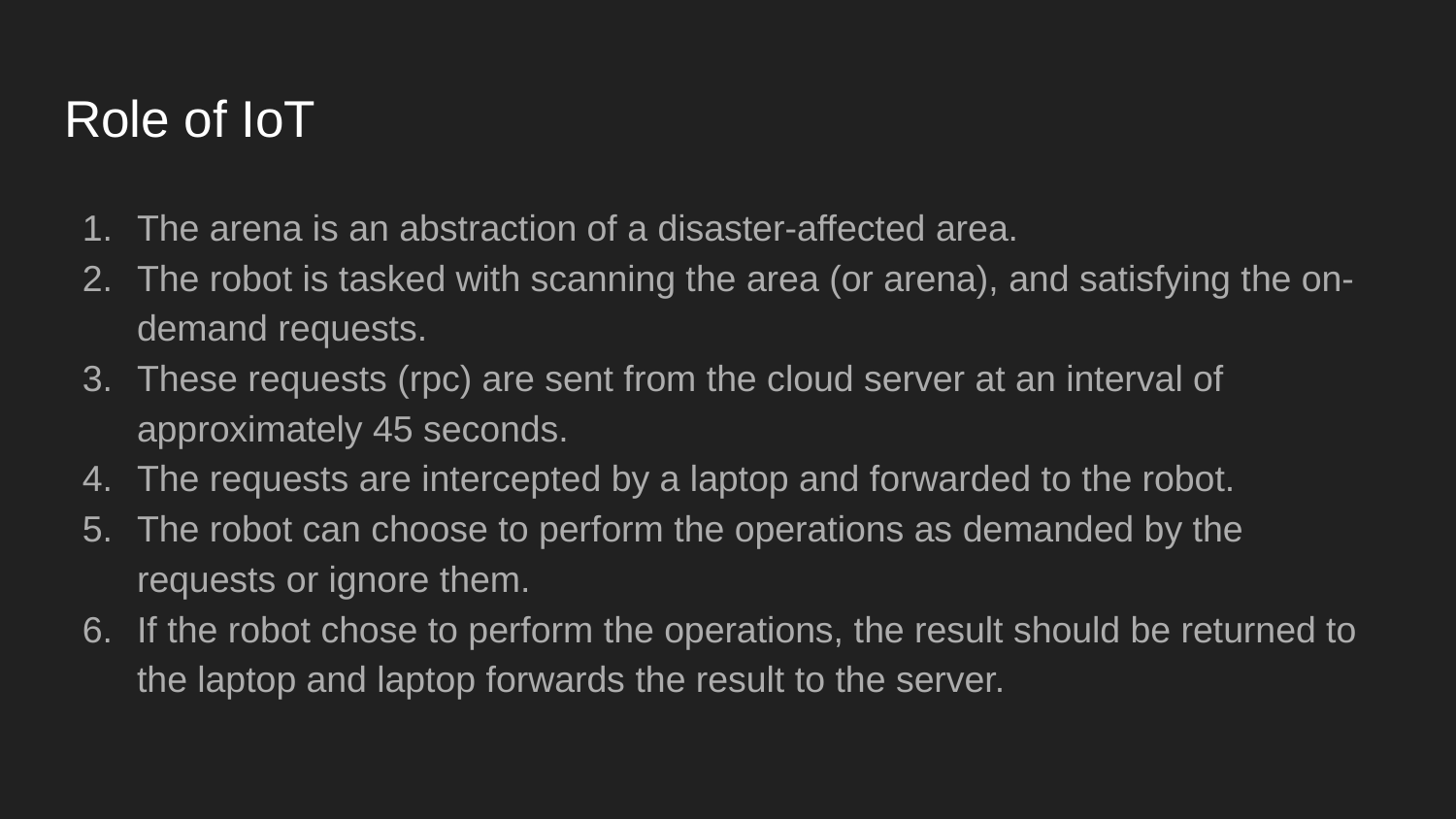

# Role of IoT
The arena is an abstraction of a disaster-affected area.
The robot is tasked with scanning the area (or arena), and satisfying the on-demand requests.
These requests (rpc) are sent from the cloud server at an interval of approximately 45 seconds.
The requests are intercepted by a laptop and forwarded to the robot.
The robot can choose to perform the operations as demanded by the requests or ignore them.
If the robot chose to perform the operations, the result should be returned to the laptop and laptop forwards the result to the server.